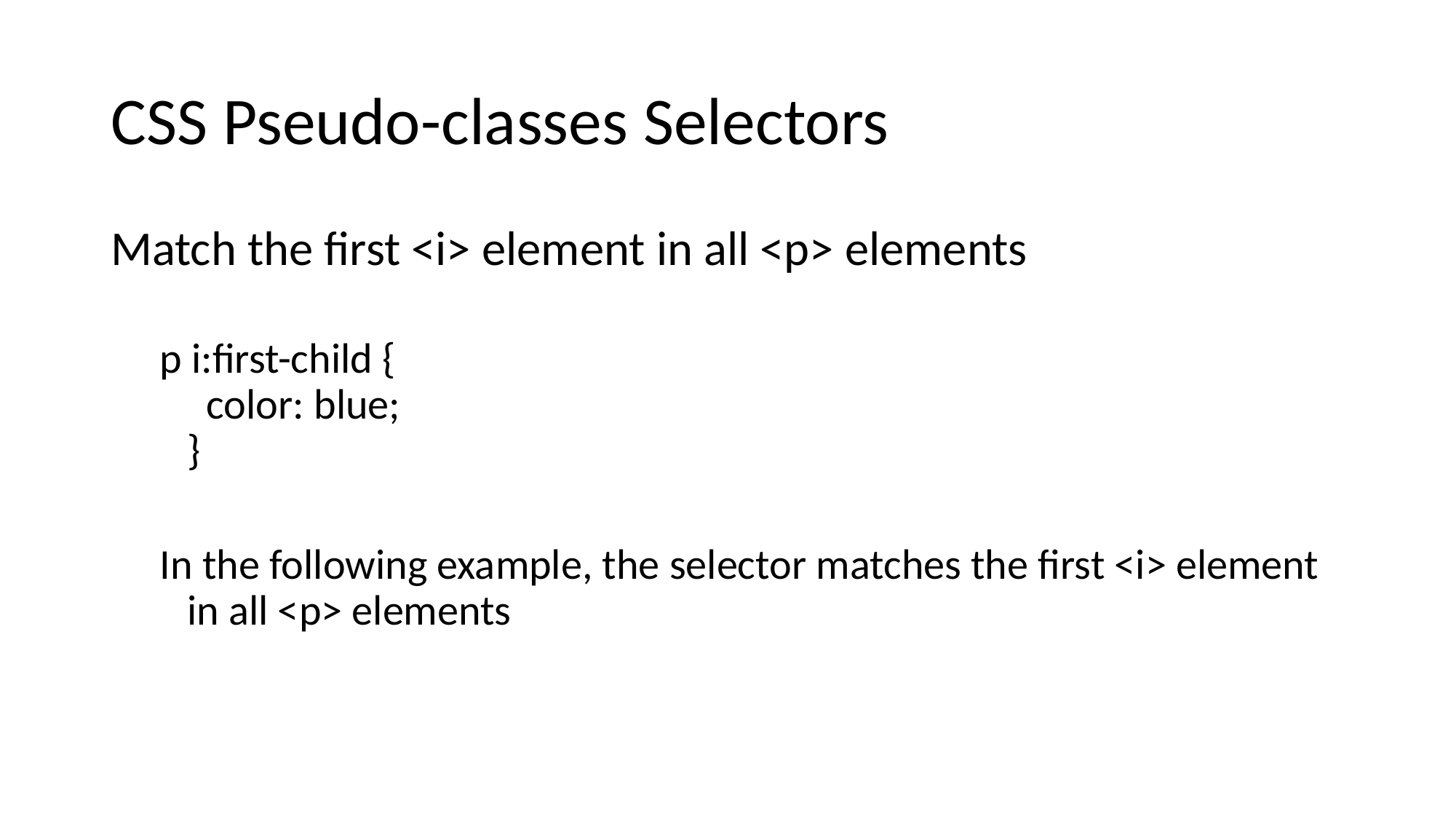

# CSS Pseudo-classes Selectors
Match the first <i> element in all <p> elements

p i:first-child {
  color: blue;
}

In the following example, the selector matches the first <i> element in all <p> elements